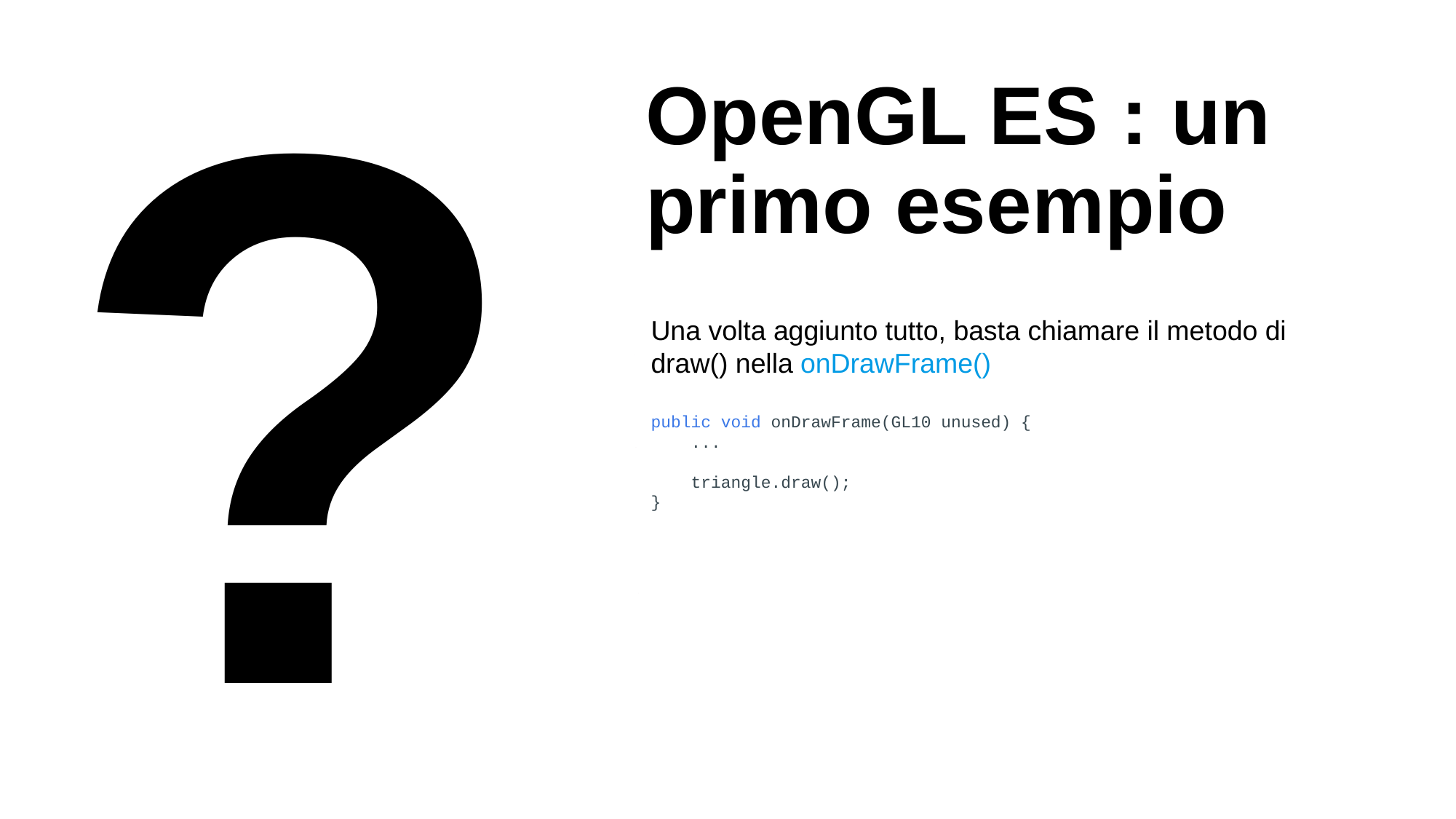

OpenGL ES : un primo esempio
?
Una volta aggiunto tutto, basta chiamare il metodo di draw() nella onDrawFrame()

public void onDrawFrame(GL10 unused) {
    ...
    triangle.draw();
}